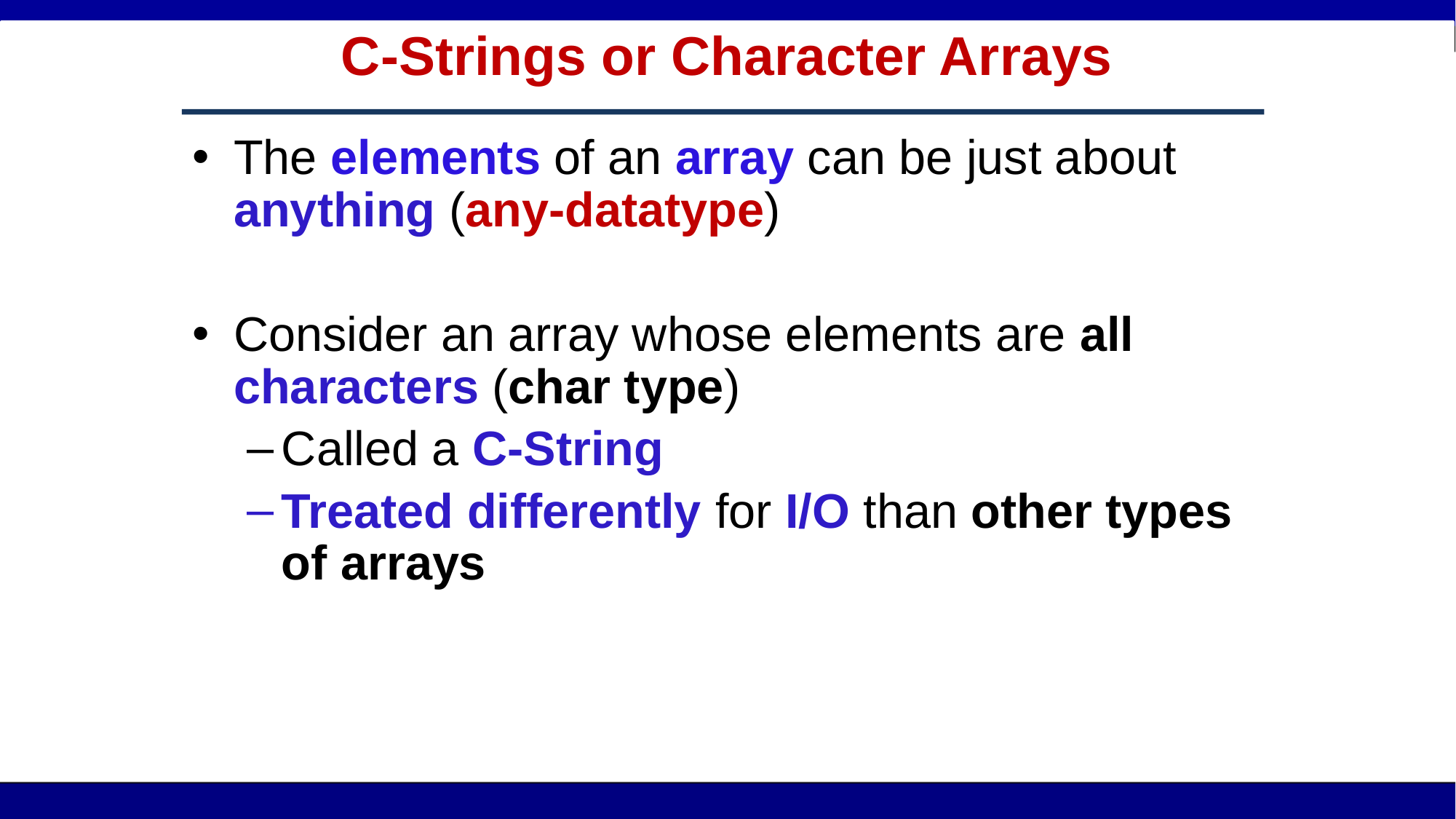

# C-Strings or Character Arrays

The elements of an array can be just about anything (any-datatype)

Consider an array whose elements are all characters (char type)
Called a C-String
Treated differently for I/O than other types of arrays